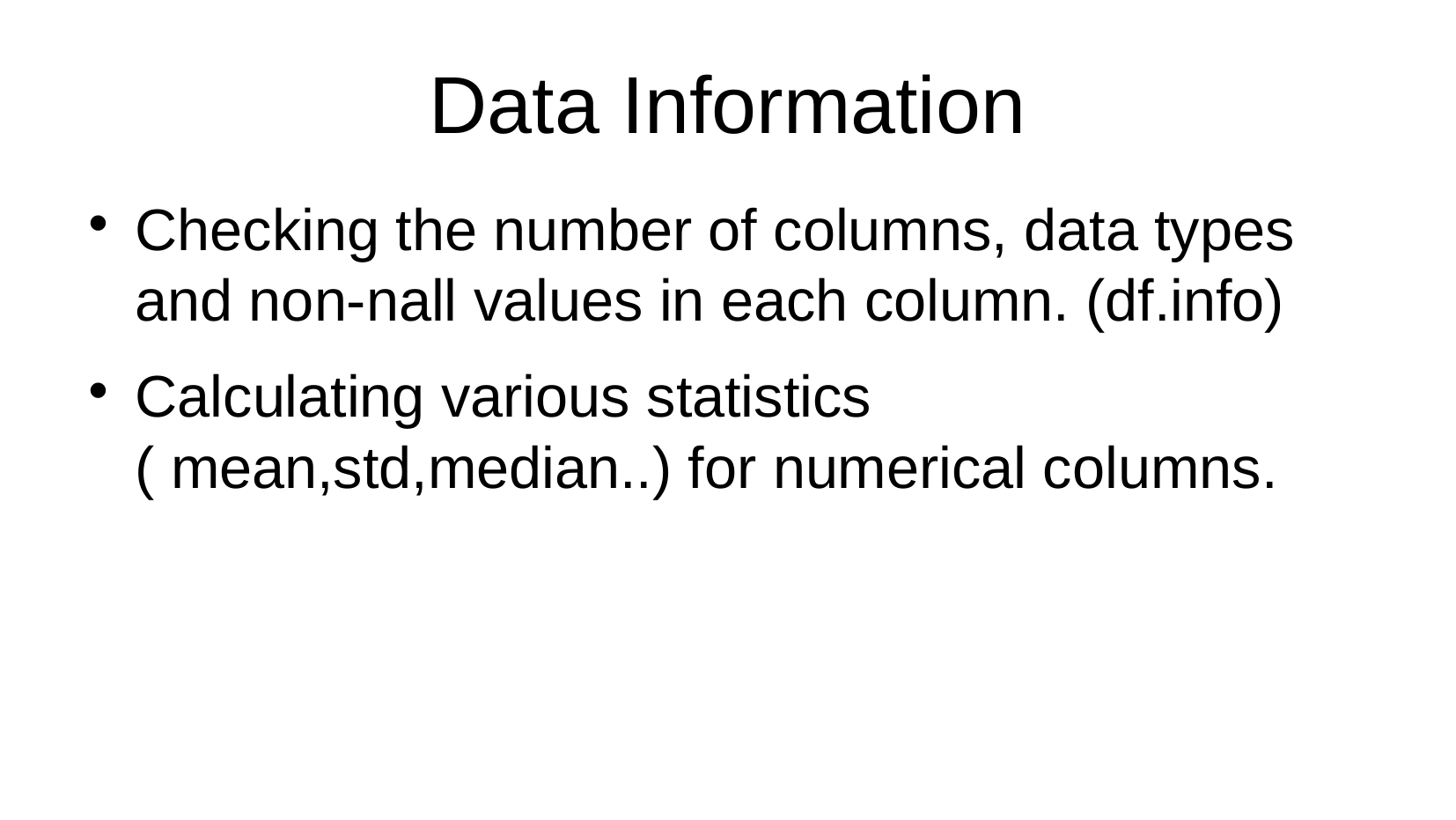

# Data Information
Checking the number of columns, data types and non-nall values in each column. (df.info)
Calculating various statistics ( mean,std,median..) for numerical columns.